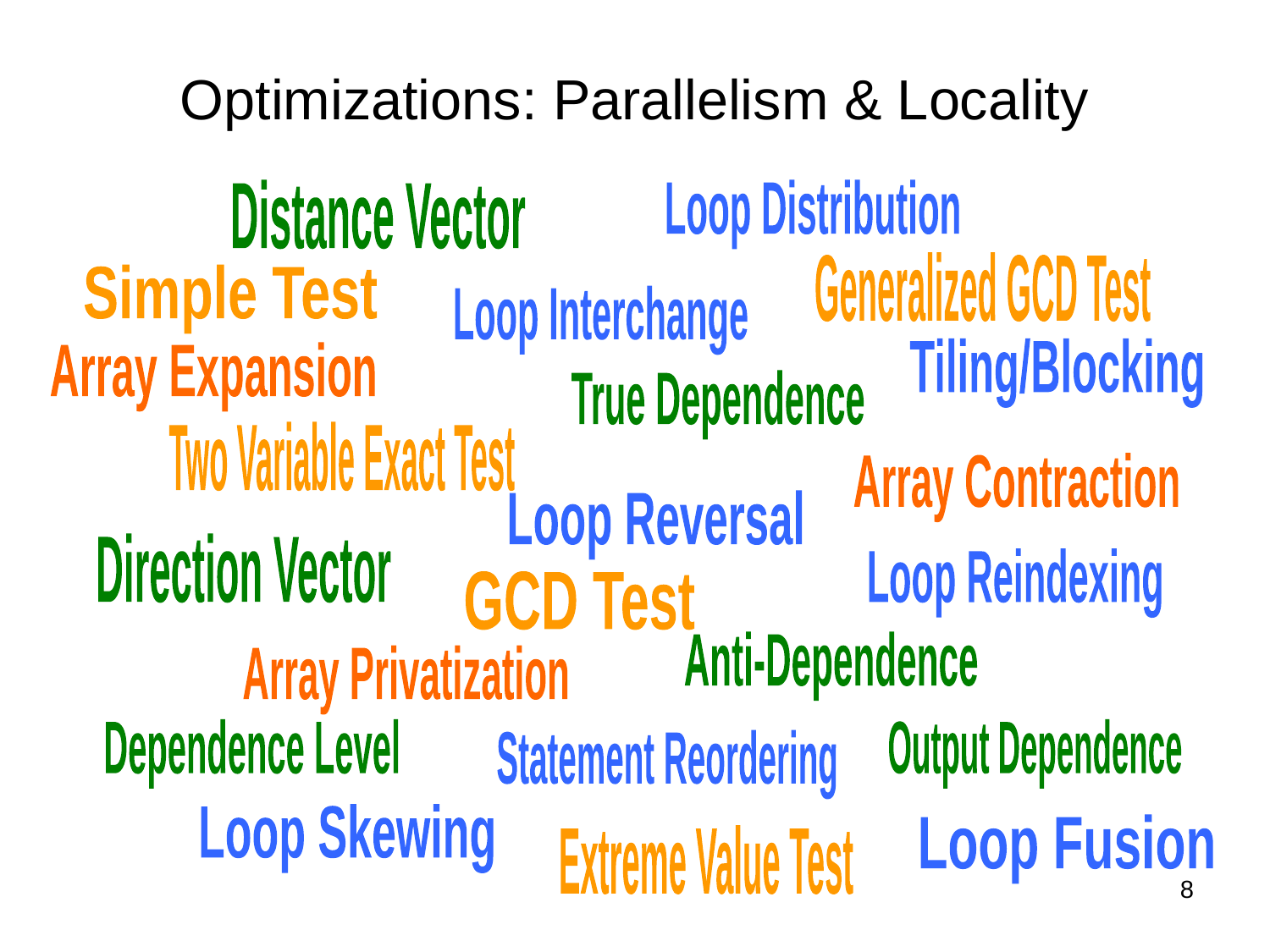

# Optimizations: Parallelism & Locality
Distance Vector
Loop Distribution
Generalized GCD Test
Simple Test
Loop Interchange
Tiling/Blocking
Array Expansion
True Dependence
Two Variable Exact Test
Array Contraction
Loop Reversal
Direction Vector
Loop Reindexing
GCD Test
Anti-Dependence
Array Privatization
Dependence Level
Output Dependence
Statement Reordering
Loop Skewing
Loop Fusion
Extreme Value Test
8